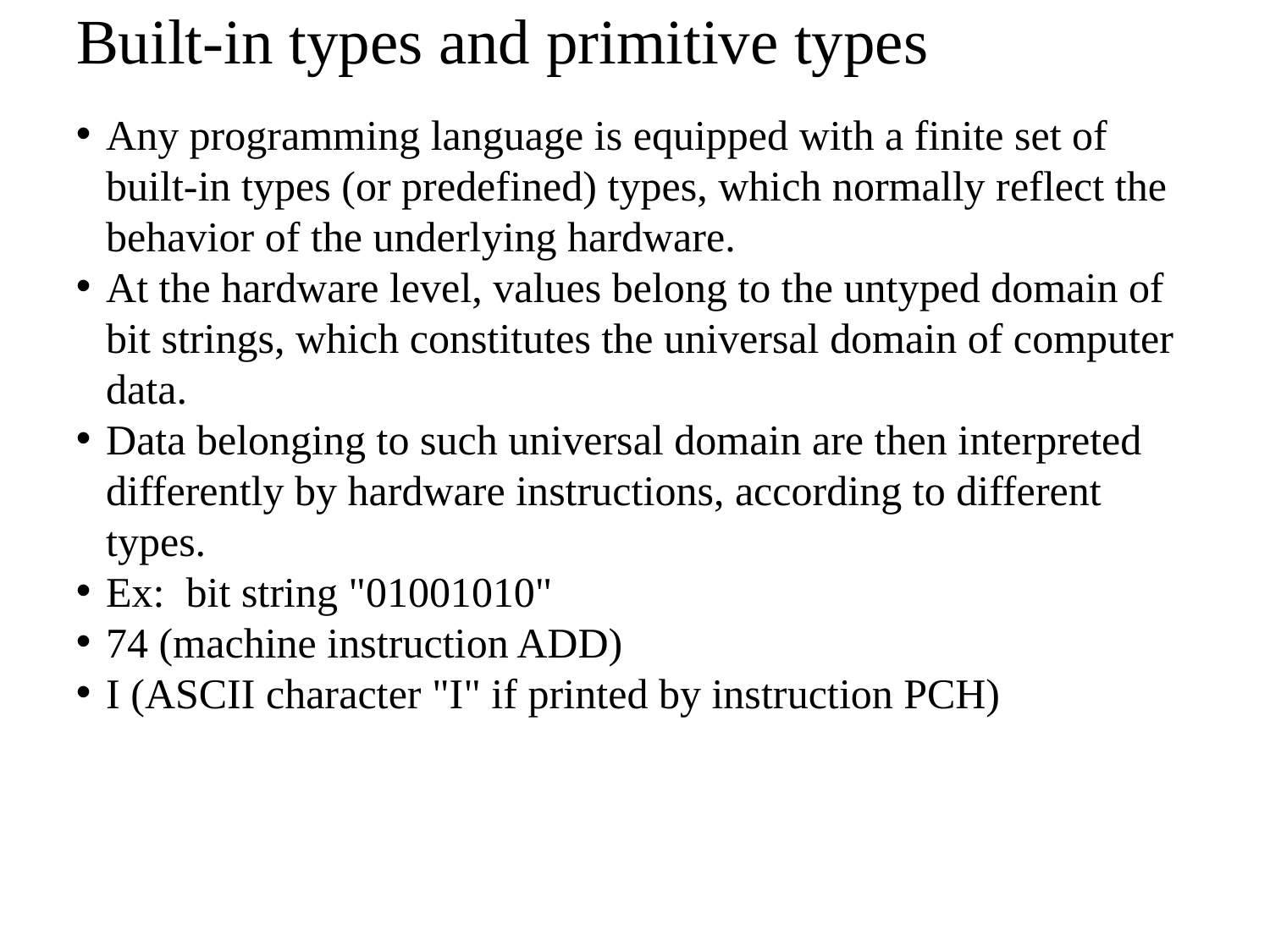

Built-in types and primitive types

Any programming language is equipped with a finite set of built-in types (or predefined) types, which normally reflect the behavior of the underlying hardware.
At the hardware level, values belong to the untyped domain of bit strings, which constitutes the universal domain of computer data.
Data belonging to such universal domain are then interpreted differently by hardware instructions, according to different types.
Ex:  bit string "01001010"
74 (machine instruction ADD)
I (ASCII character "I" if printed by instruction PCH)